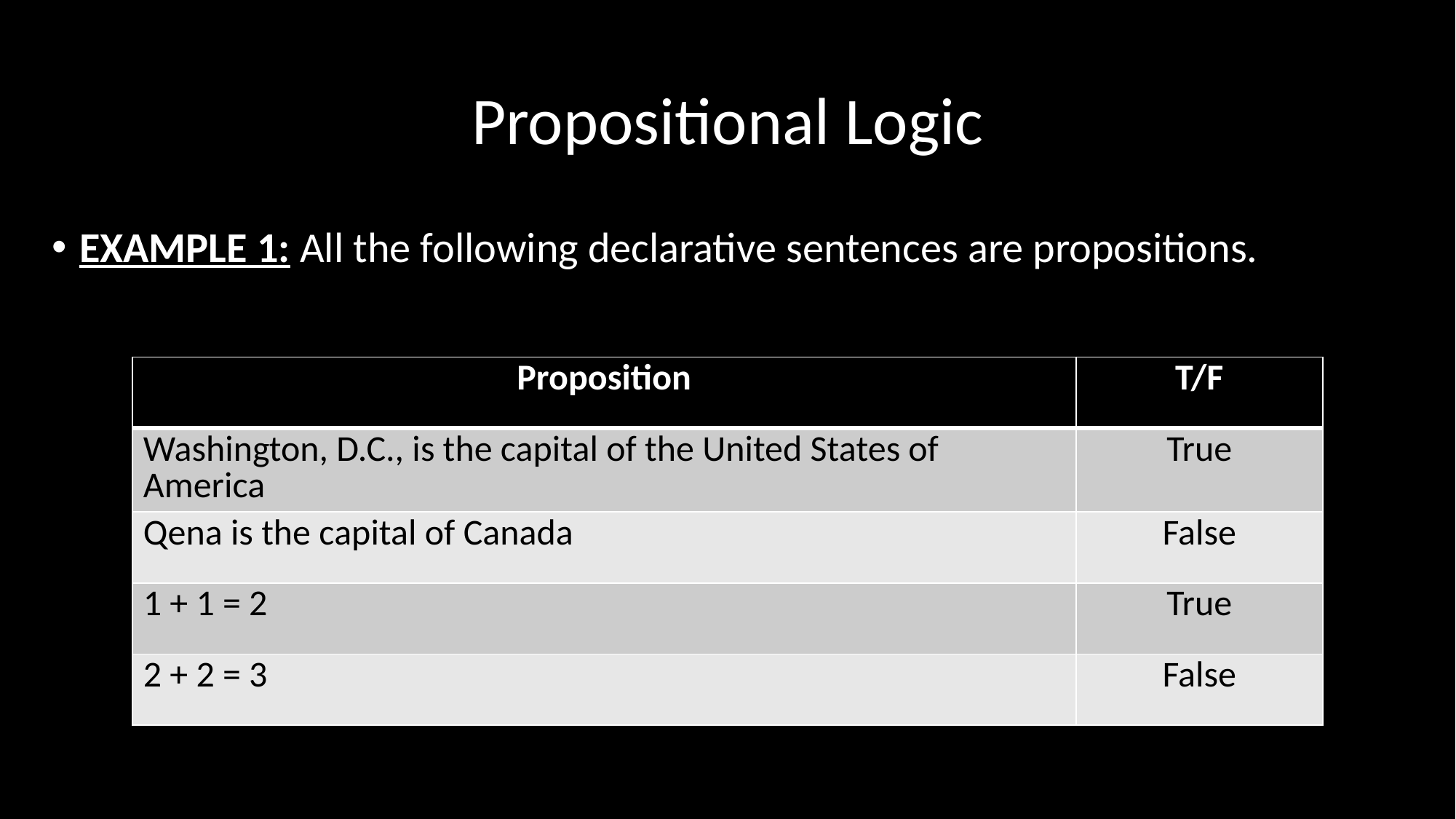

# Propositional Logic
EXAMPLE 1: All the following declarative sentences are propositions.
| Proposition | T/F |
| --- | --- |
| Washington, D.C., is the capital of the United States of America | True |
| Qena is the capital of Canada | False |
| 1 + 1 = 2 | True |
| 2 + 2 = 3 | False |